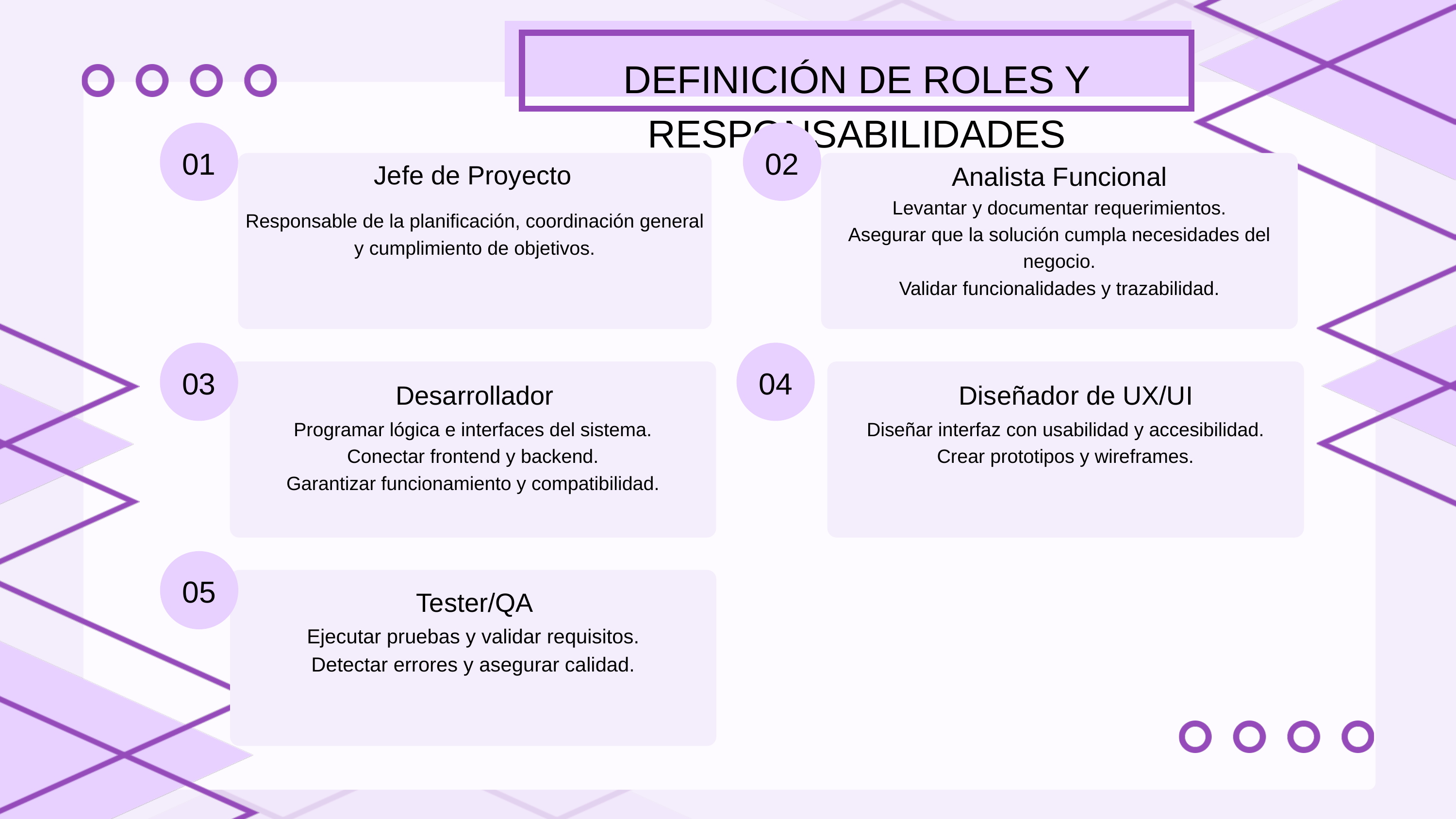

DEFINICIÓN DE ROLES Y RESPONSABILIDADES

01

Responsable de la planificación, coordinación general y cumplimiento de objetivos.
Jefe de Proyecto

02

Levantar y documentar requerimientos.
Asegurar que la solución cumpla necesidades del negocio.
Validar funcionalidades y trazabilidad.
Analista Funcional

03

Programar lógica e interfaces del sistema.
Conectar frontend y backend.
Garantizar funcionamiento y compatibilidad.
Desarrollador

04

Diseñar interfaz con usabilidad y accesibilidad.
Crear prototipos y wireframes.
Diseñador de UX/UI

05

Ejecutar pruebas y validar requisitos.
Detectar errores y asegurar calidad.
Tester/QA